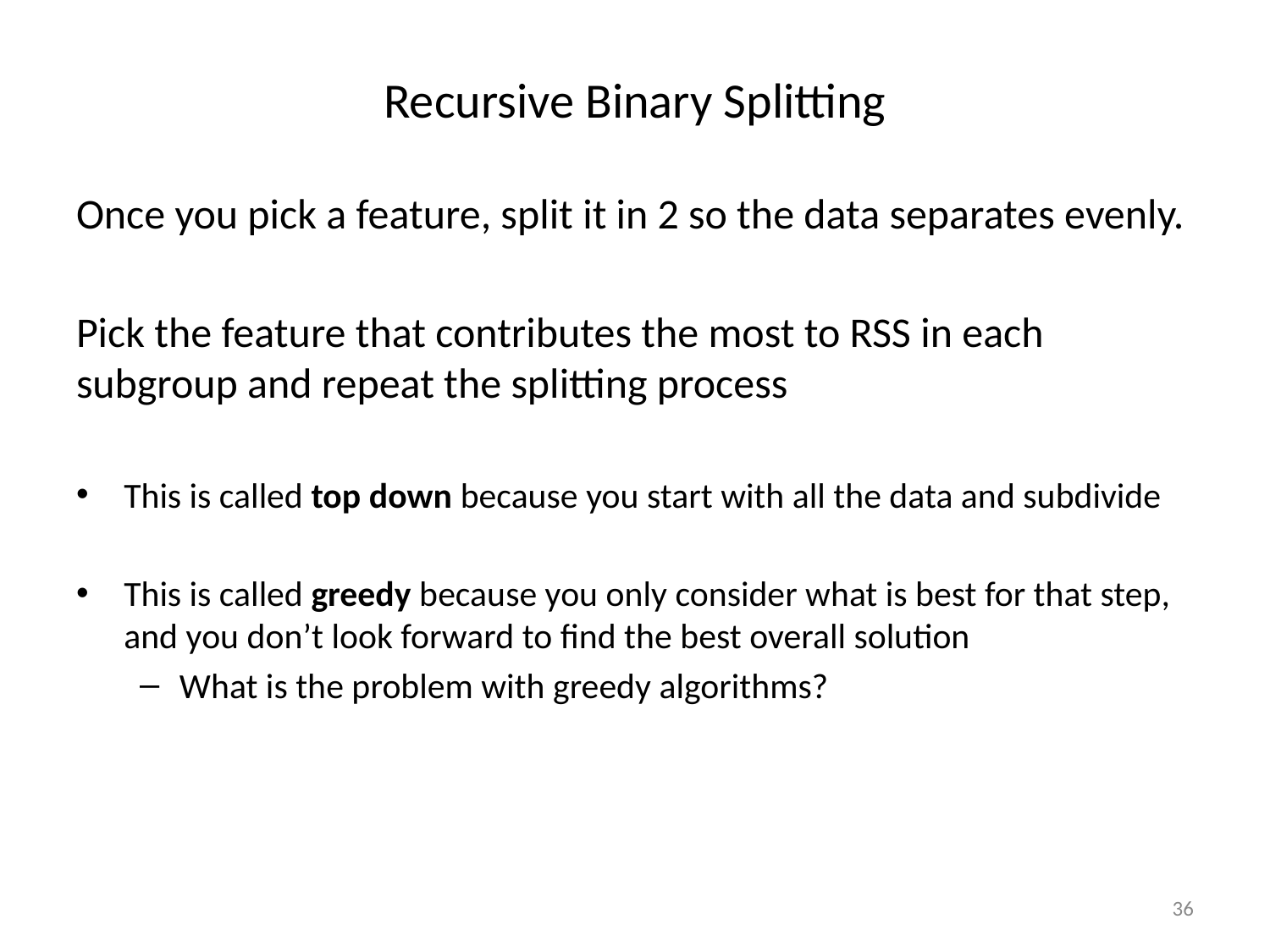

# Recursive Binary Splitting
Once you pick a feature, split it in 2 so the data separates evenly.

Pick the feature that contributes the most to RSS in each subgroup and repeat the splitting process

This is called top down because you start with all the data and subdivide

This is called greedy because you only consider what is best for that step, and you don’t look forward to find the best overall solution
What is the problem with greedy algorithms?

36